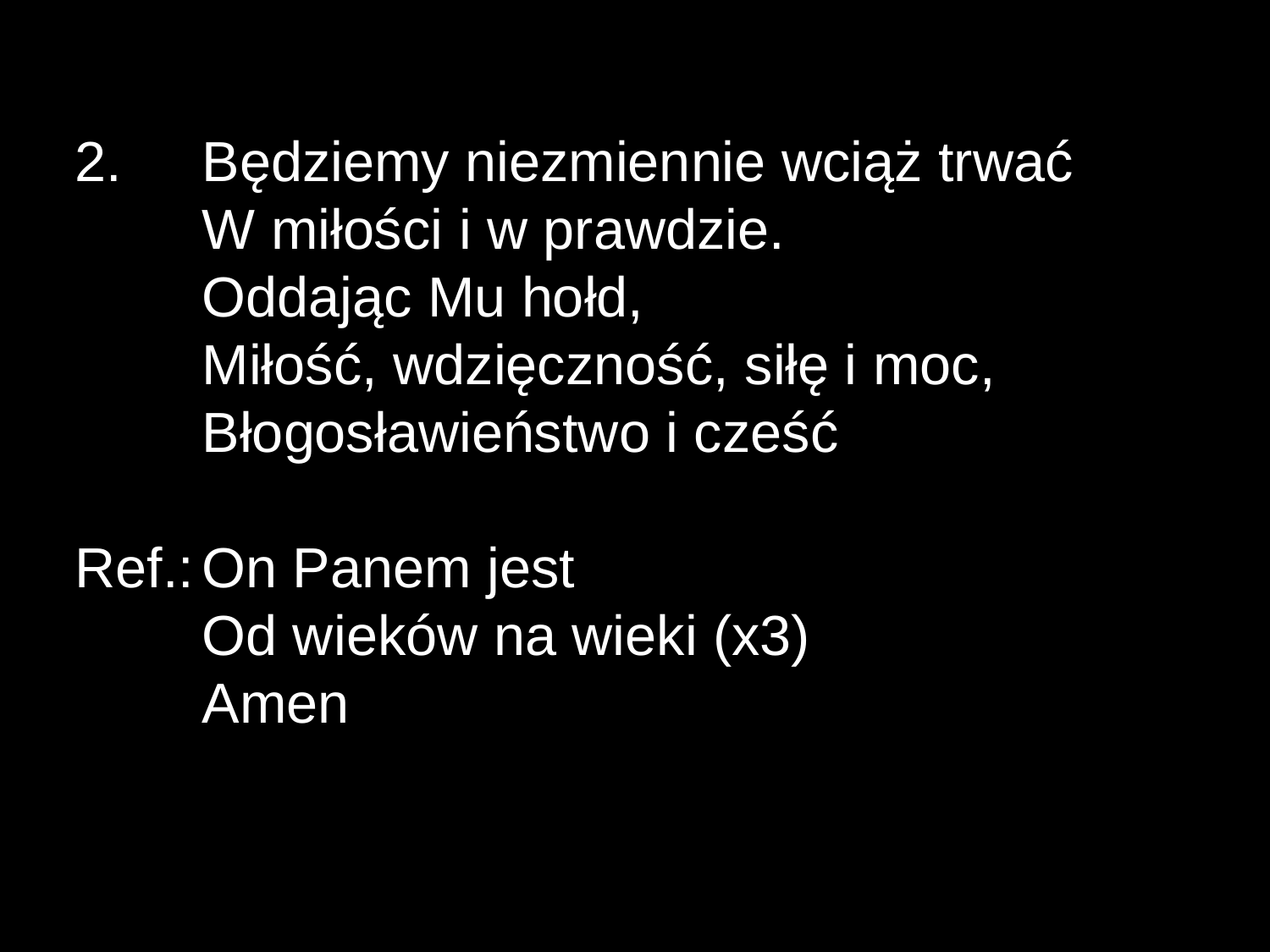

2. 	Będziemy niezmiennie wciąż trwać
	W miłości i w prawdzie.
	Oddając Mu hołd,
	Miłość, wdzięczność, siłę i moc,
	Błogosławieństwo i cześć

Ref.:	On Panem jest
	Od wieków na wieki (x3)
	Amen